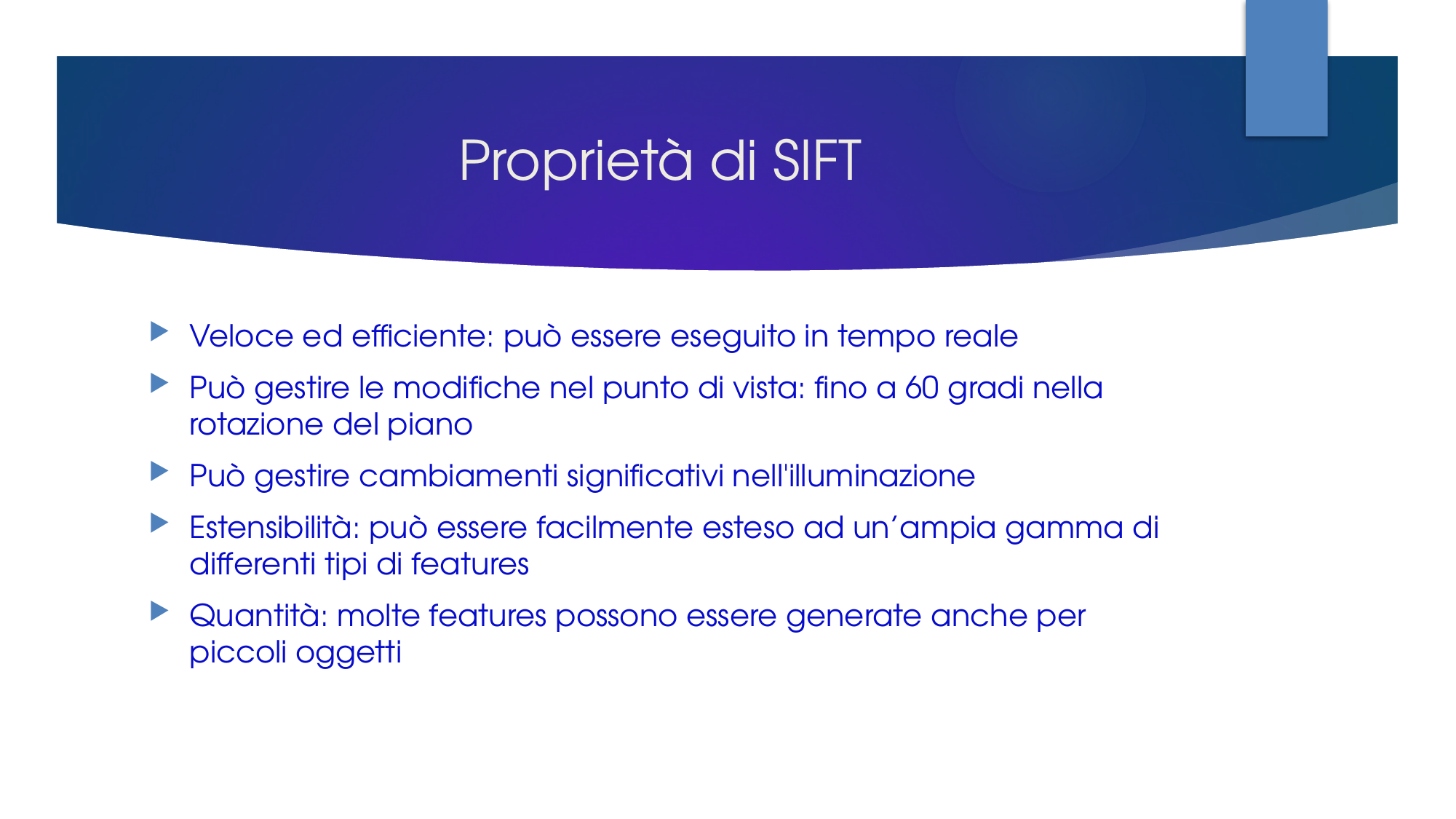

# Proprietà di SIFT
Veloce ed efficiente: può essere eseguito in tempo reale
Può gestire le modifiche nel punto di vista: fino a 60 gradi nella rotazione del piano
Può gestire cambiamenti significativi nell'illuminazione
Estensibilità: può essere facilmente esteso ad un’ampia gamma di differenti tipi di features
Quantità: molte features possono essere generate anche per piccoli oggetti